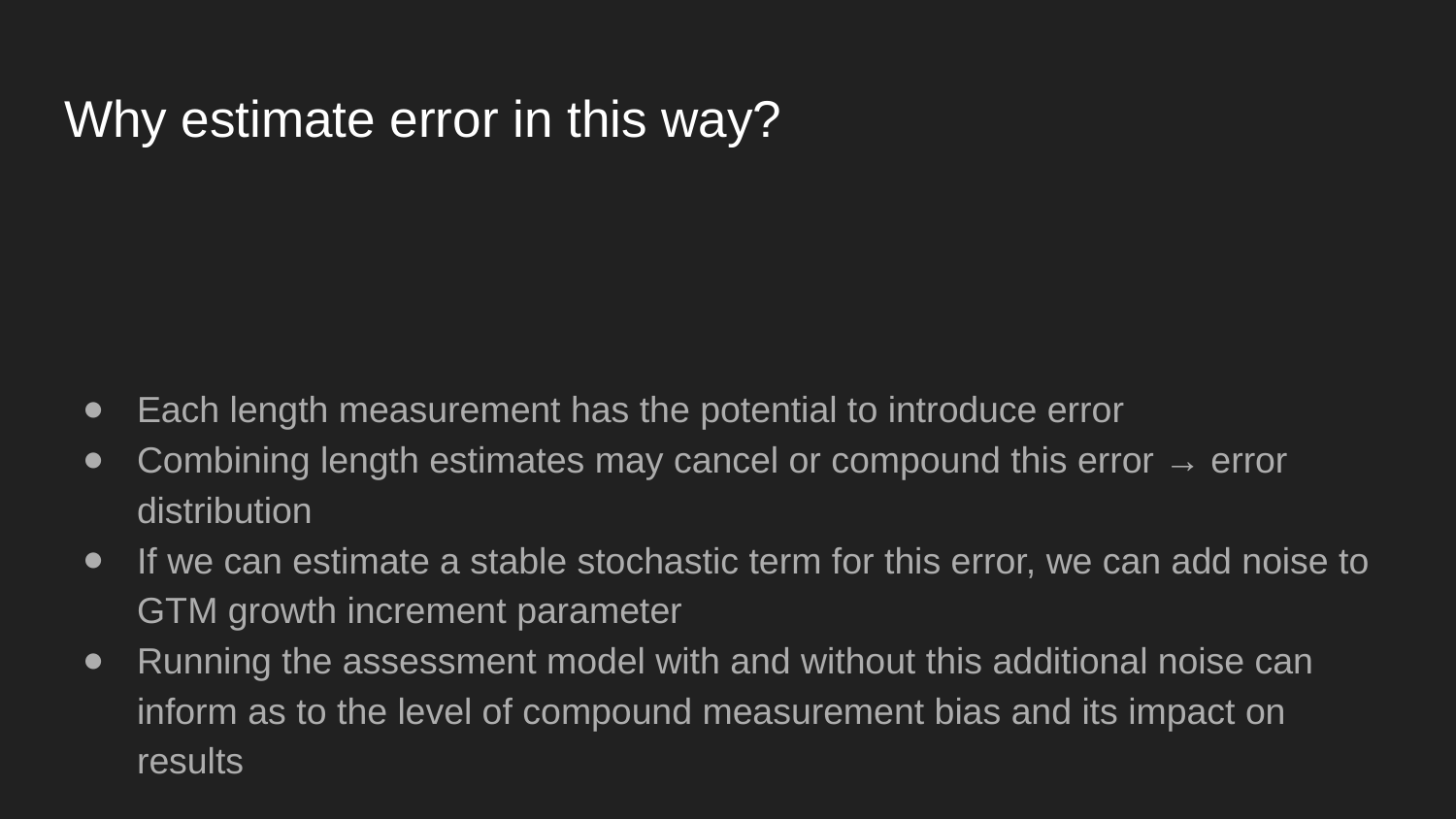

# Why estimate error in this way?
Each length measurement has the potential to introduce error
Combining length estimates may cancel or compound this error → error distribution
If we can estimate a stable stochastic term for this error, we can add noise to GTM growth increment parameter
Running the assessment model with and without this additional noise can inform as to the level of compound measurement bias and its impact on results